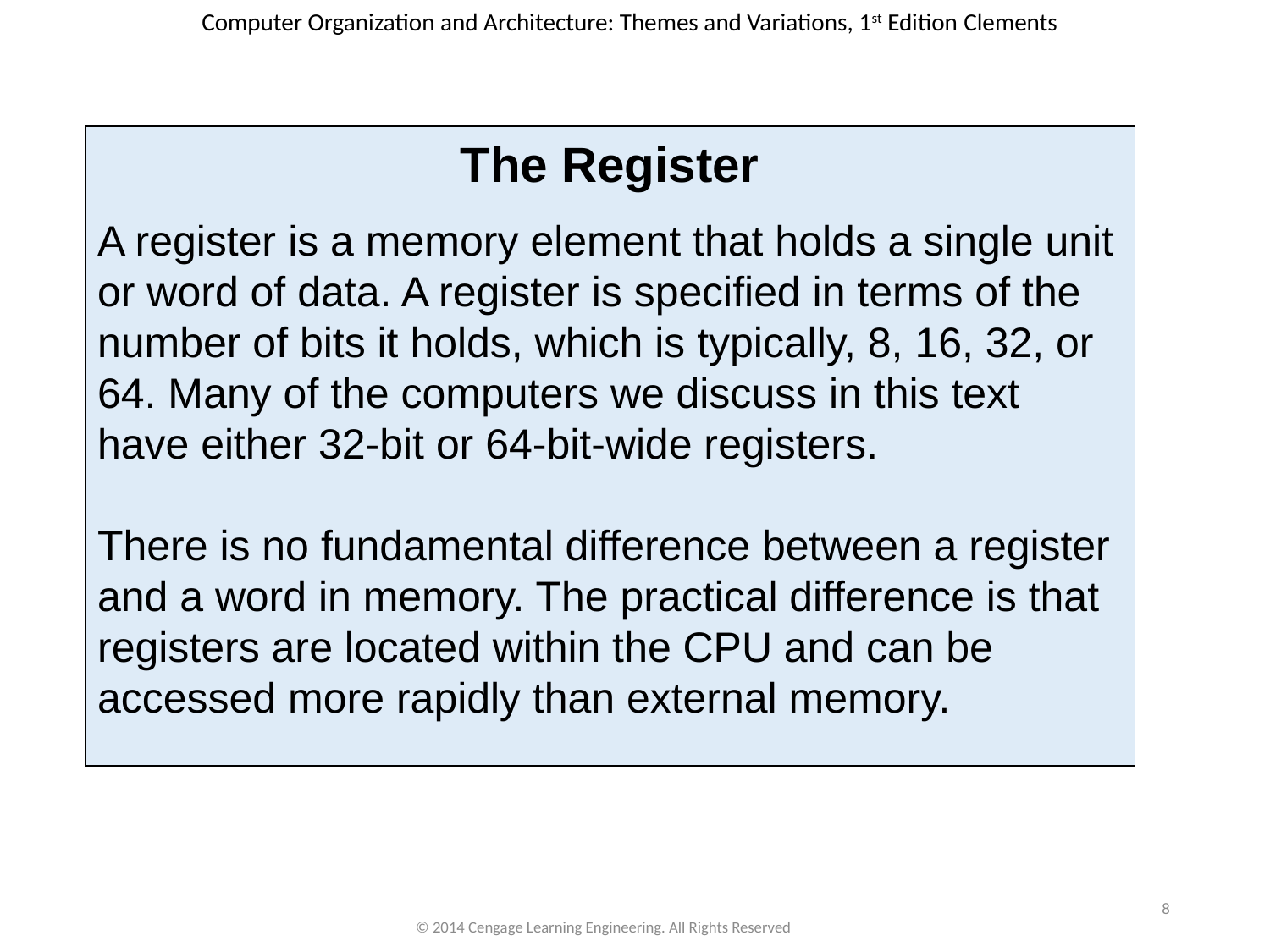

The Register

A register is a memory element that holds a single unit or word of data. A register is specified in terms of the number of bits it holds, which is typically, 8, 16, 32, or 64. Many of the computers we discuss in this text have either 32-bit or 64-bit-wide registers.

There is no fundamental difference between a register and a word in memory. The practical difference is that registers are located within the CPU and can be accessed more rapidly than external memory.
8
© 2014 Cengage Learning Engineering. All Rights Reserved